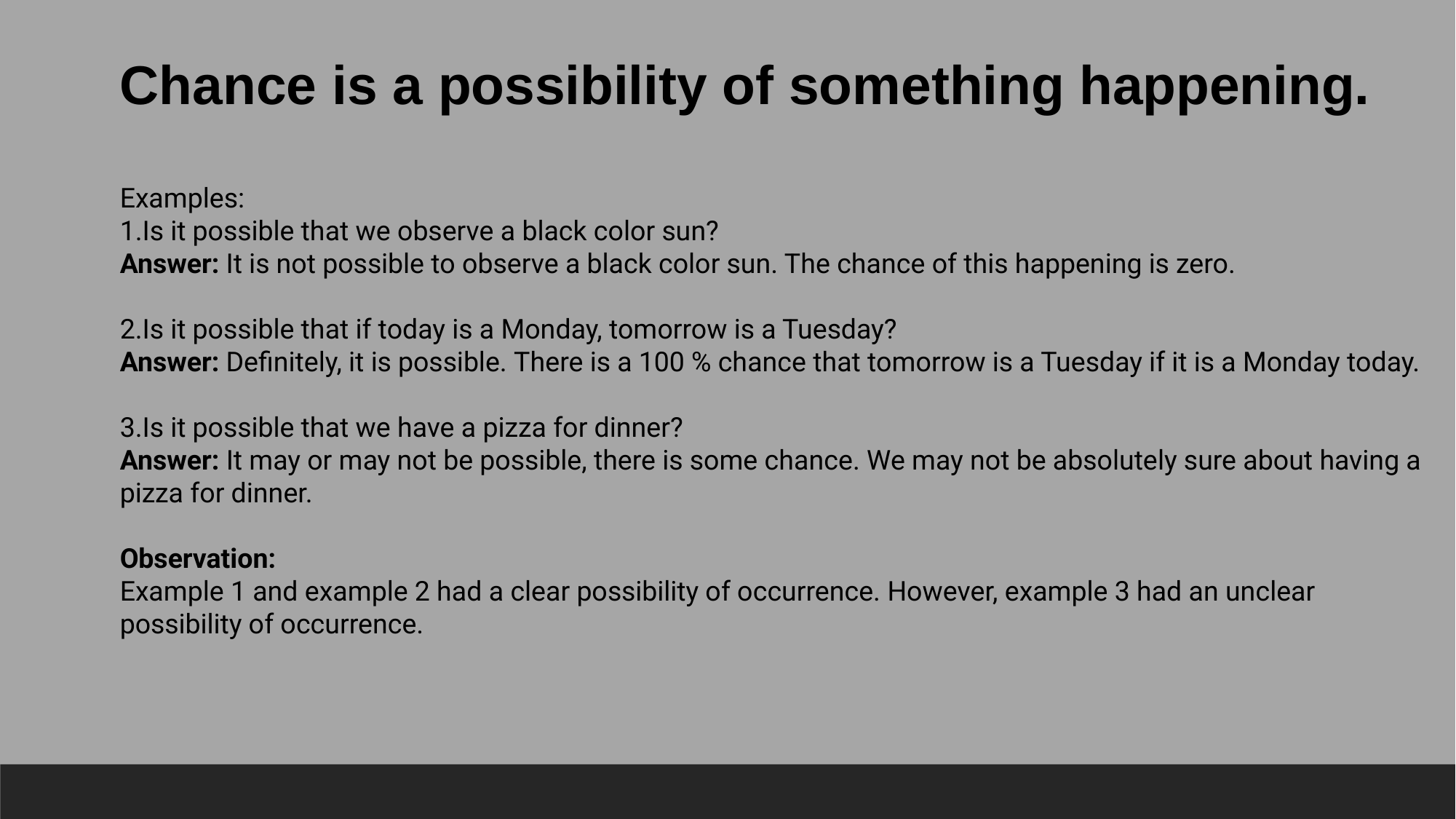

Chance is a possibility of something happening.

Examples:
Is it possible that we observe a black color sun?
Answer: It is not possible to observe a black color sun. The chance of this happening is zero.

Is it possible that if today is a Monday, tomorrow is a Tuesday?
Answer: Definitely, it is possible. There is a 100 % chance that tomorrow is a Tuesday if it is a Monday today.

Is it possible that we have a pizza for dinner?
Answer: It may or may not be possible, there is some chance. We may not be absolutely sure about having a pizza for dinner.

Observation:
Example 1 and example 2 had a clear possibility of occurrence. However, example 3 had an unclear possibility of occurrence.